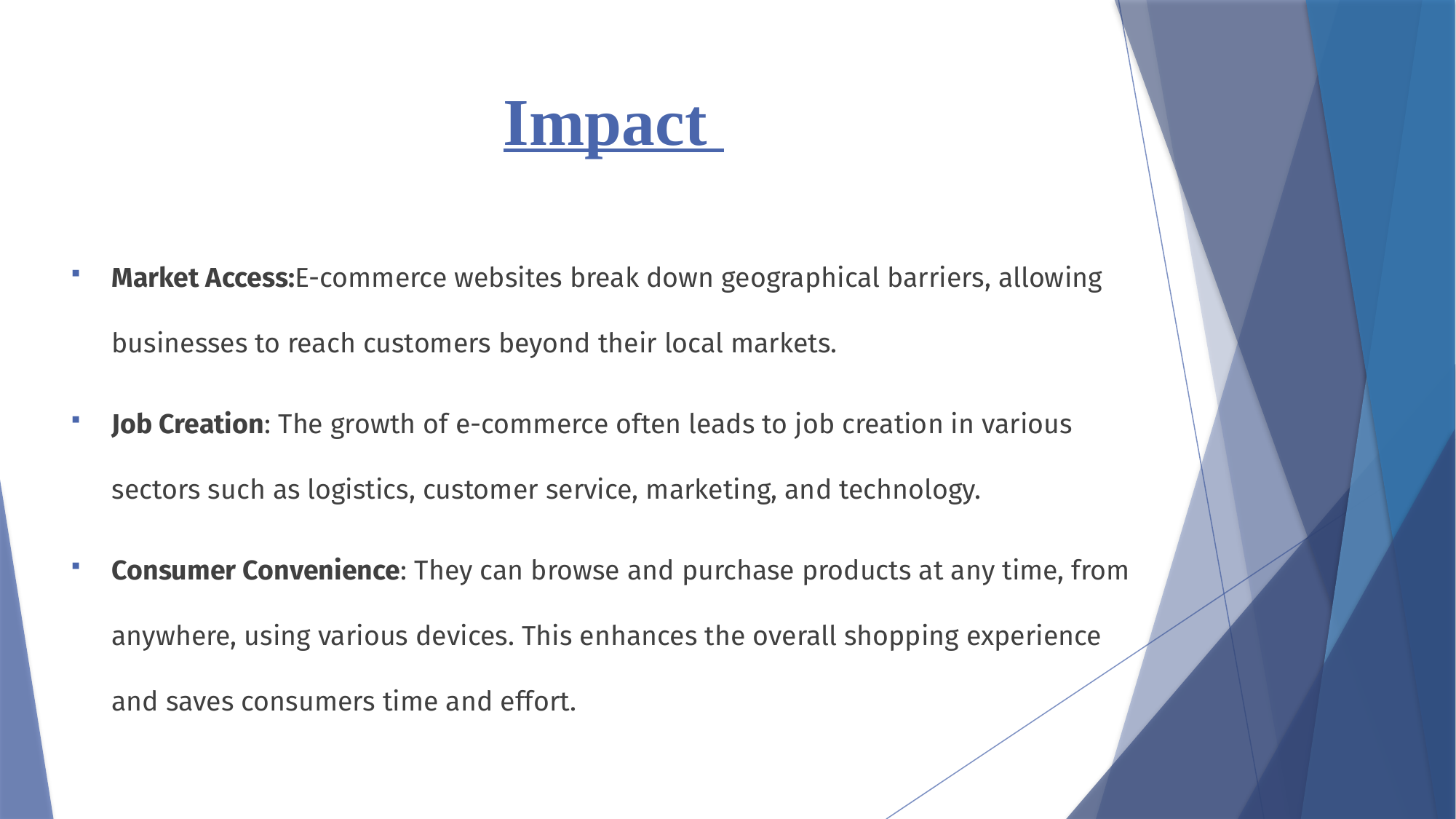

# Impact
Market Access:E-commerce websites break down geographical barriers, allowing businesses to reach customers beyond their local markets.
Job Creation: The growth of e-commerce often leads to job creation in various sectors such as logistics, customer service, marketing, and technology.
Consumer Convenience: They can browse and purchase products at any time, from anywhere, using various devices. This enhances the overall shopping experience and saves consumers time and effort.